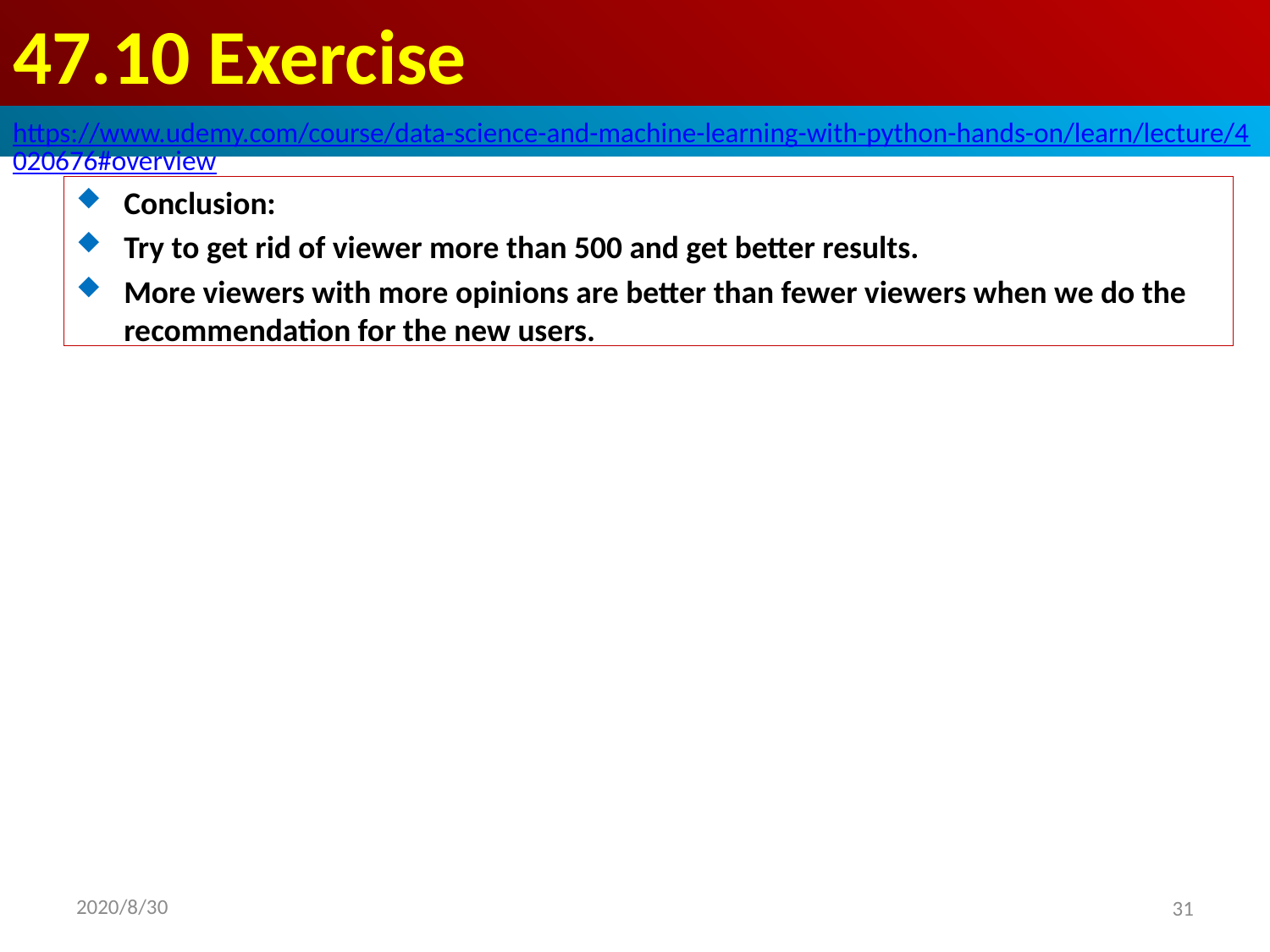

# 47.10 Exercise
https://www.udemy.com/course/data-science-and-machine-learning-with-python-hands-on/learn/lecture/4020676#overview
Conclusion:
Try to get rid of viewer more than 500 and get better results.
More viewers with more opinions are better than fewer viewers when we do the recommendation for the new users.
2020/8/30
31